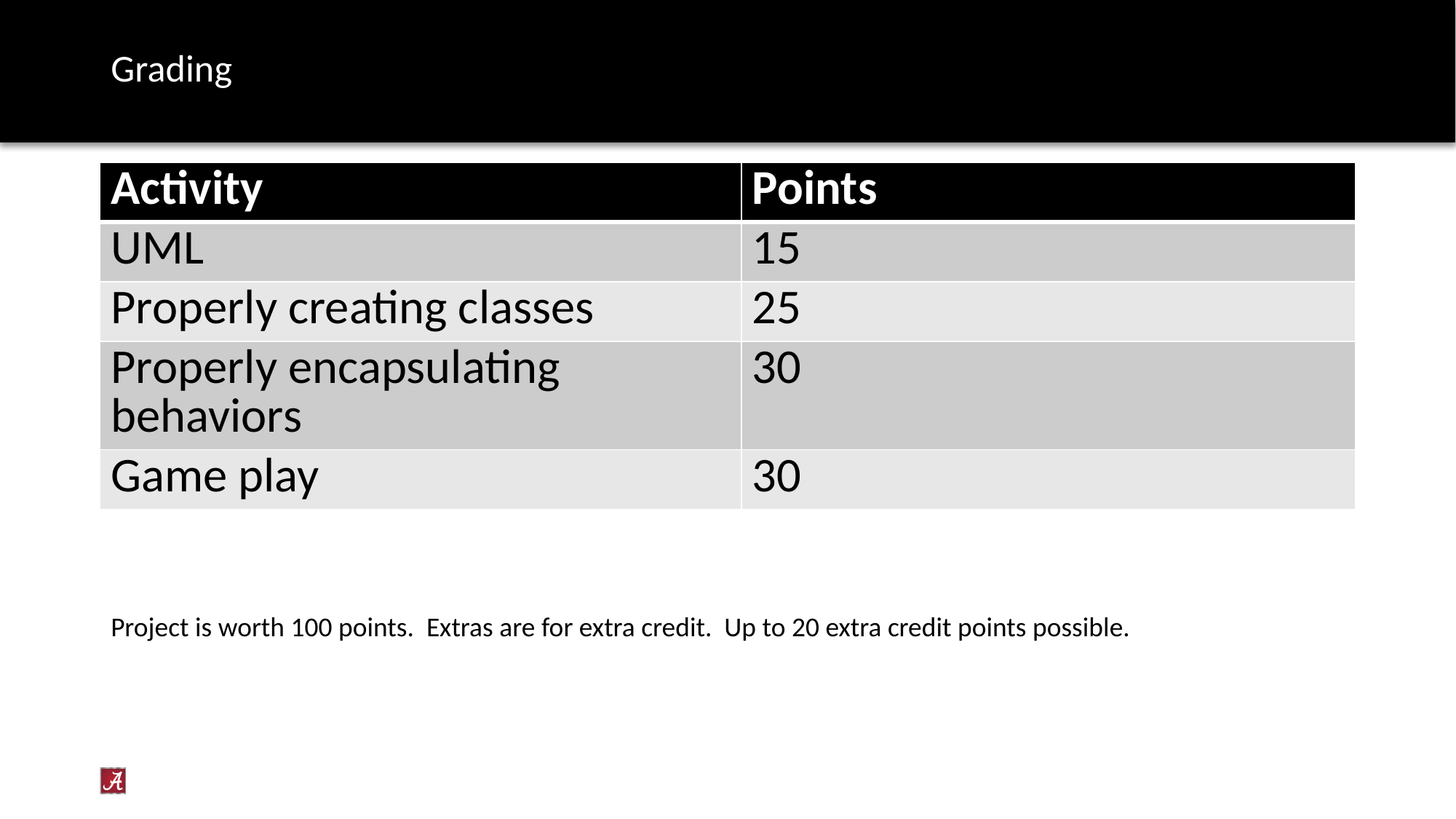

# Grading
| Activity | Points |
| --- | --- |
| UML | 15 |
| Properly creating classes | 25 |
| Properly encapsulating behaviors | 30 |
| Game play | 30 |
Project is worth 100 points.  Extras are for extra credit.  Up to 20 extra credit points possible.